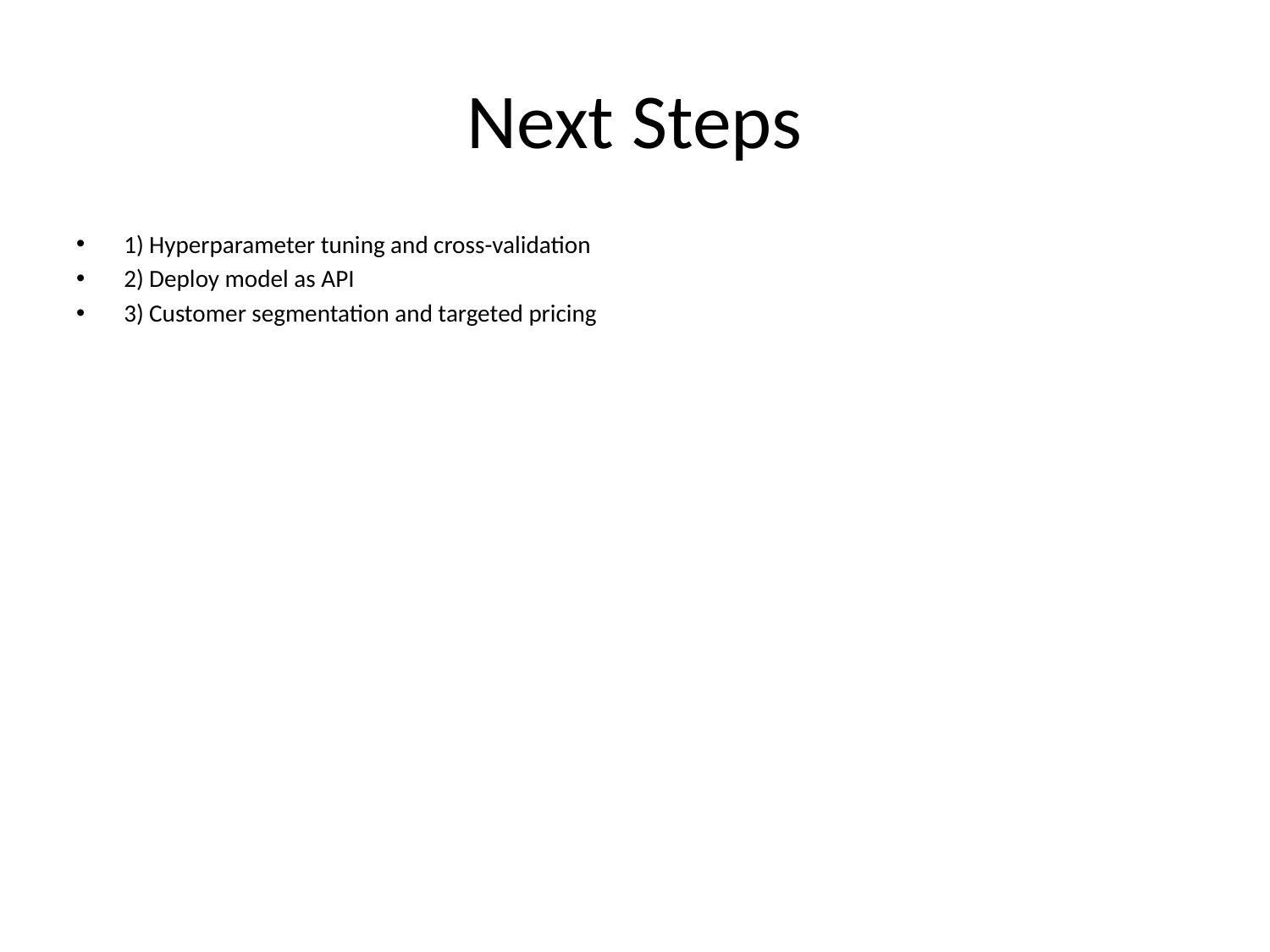

# Next Steps
1) Hyperparameter tuning and cross-validation
2) Deploy model as API
3) Customer segmentation and targeted pricing